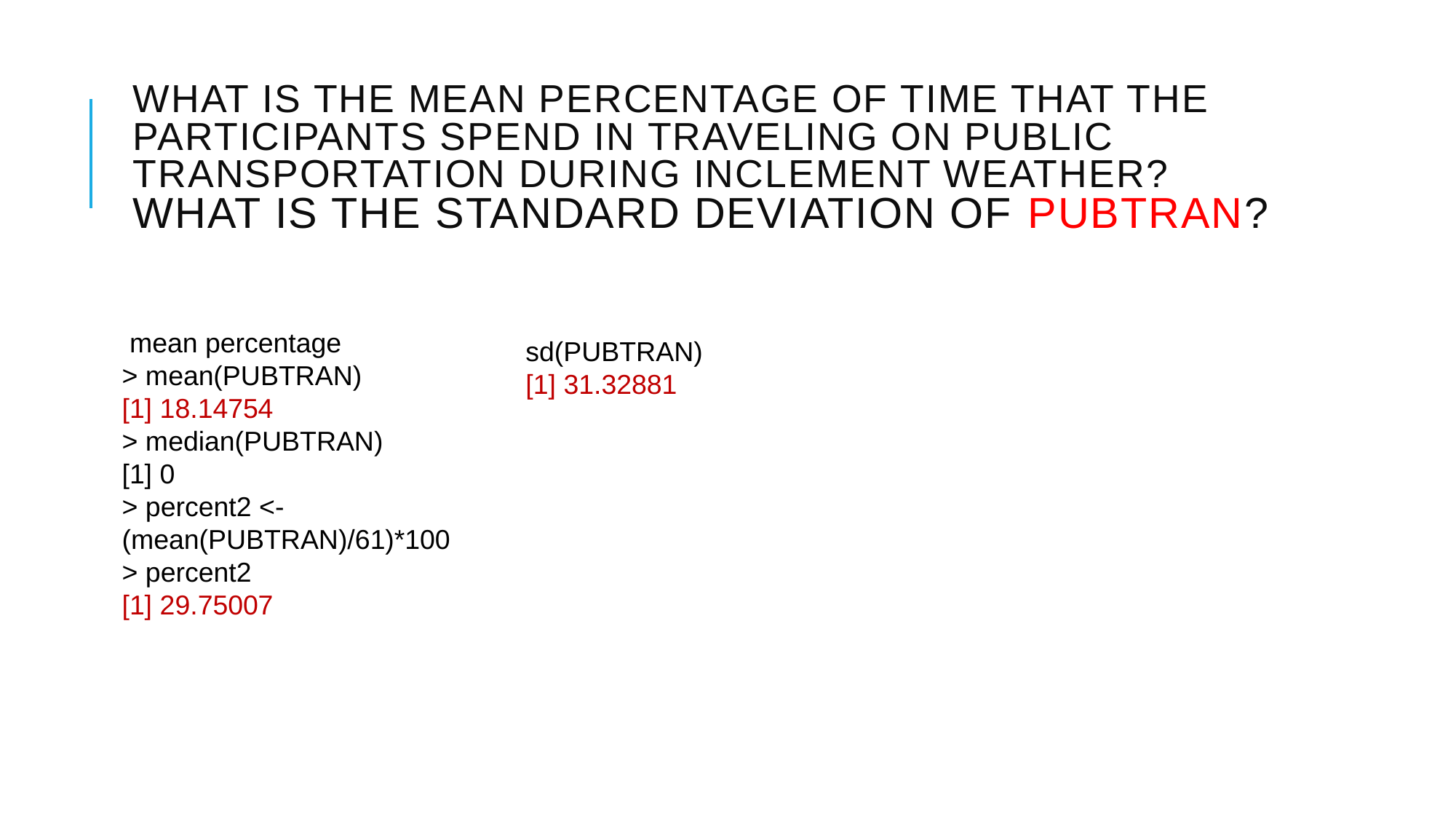

# What is the mean percentage of time that the participants spend in traveling on public transportation during inclement weather? What is the standard deviation of Pubtran?
 mean percentage
> mean(PUBTRAN)
[1] 18.14754
> median(PUBTRAN)
[1] 0
> percent2 <- (mean(PUBTRAN)/61)*100
> percent2
[1] 29.75007
sd(PUBTRAN)
[1] 31.32881